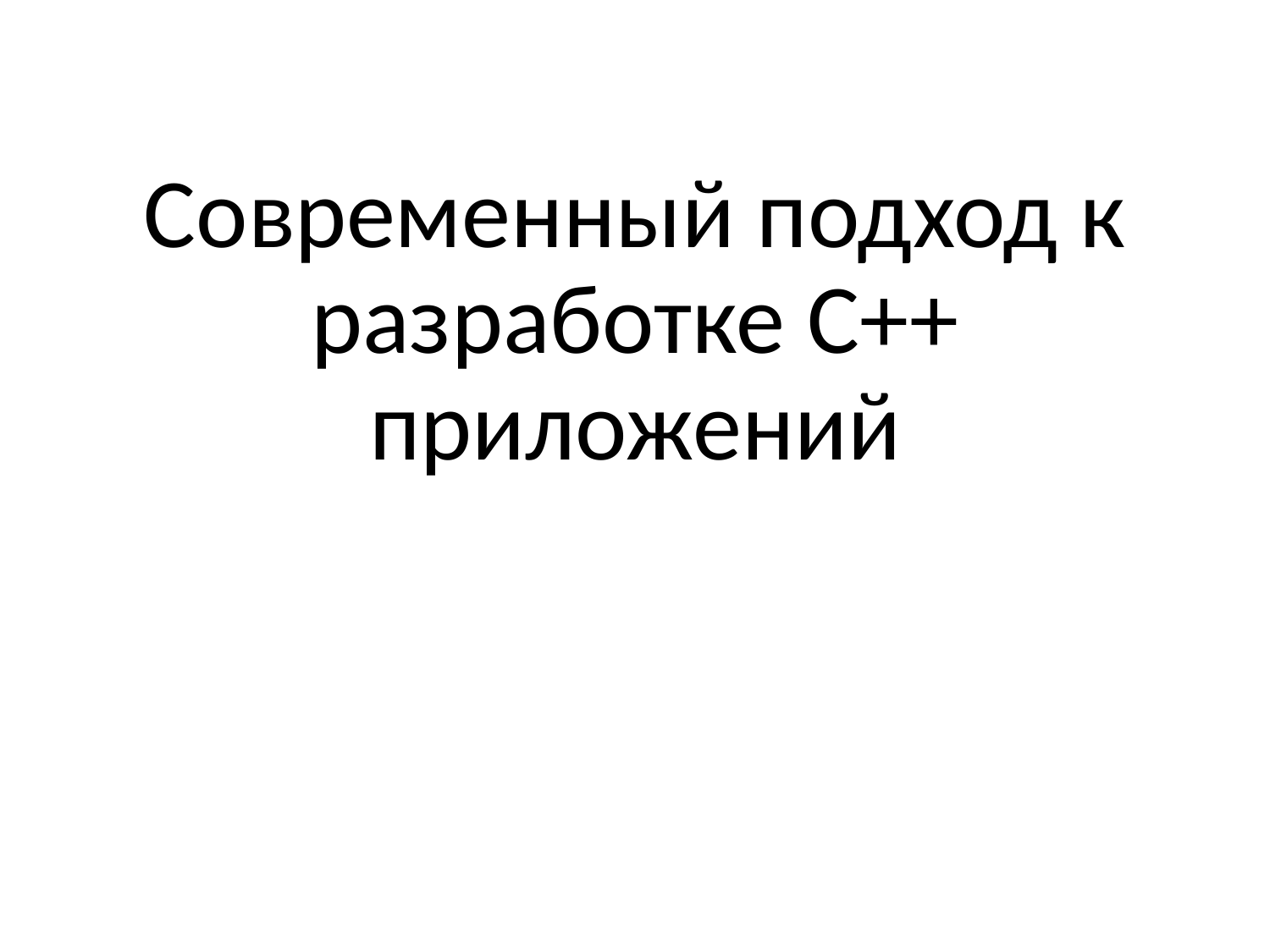

# Современный подход к разработке C++ приложений